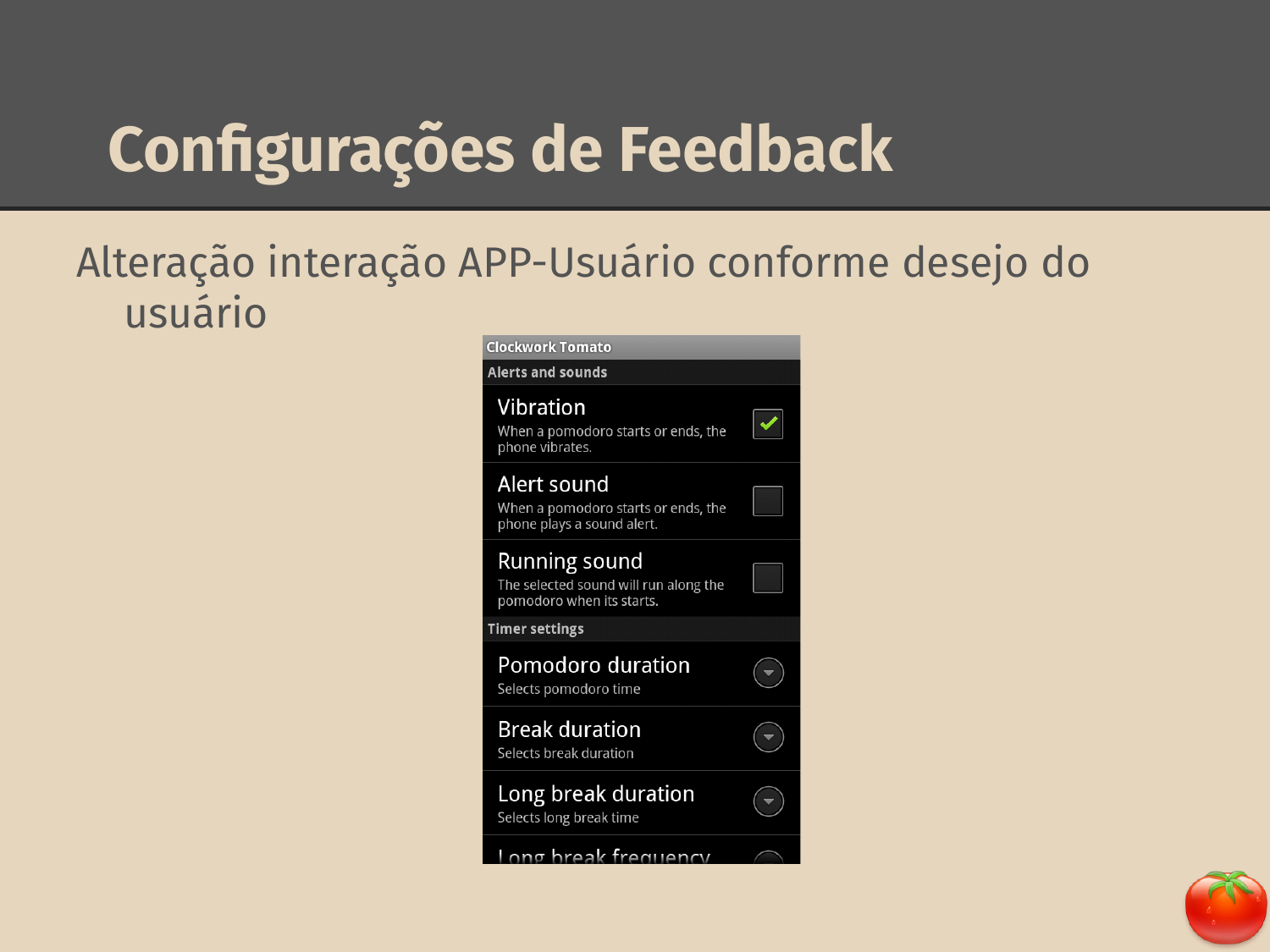

# Configurações de Feedback
Alteração interação APP-Usuário conforme desejo do usuário